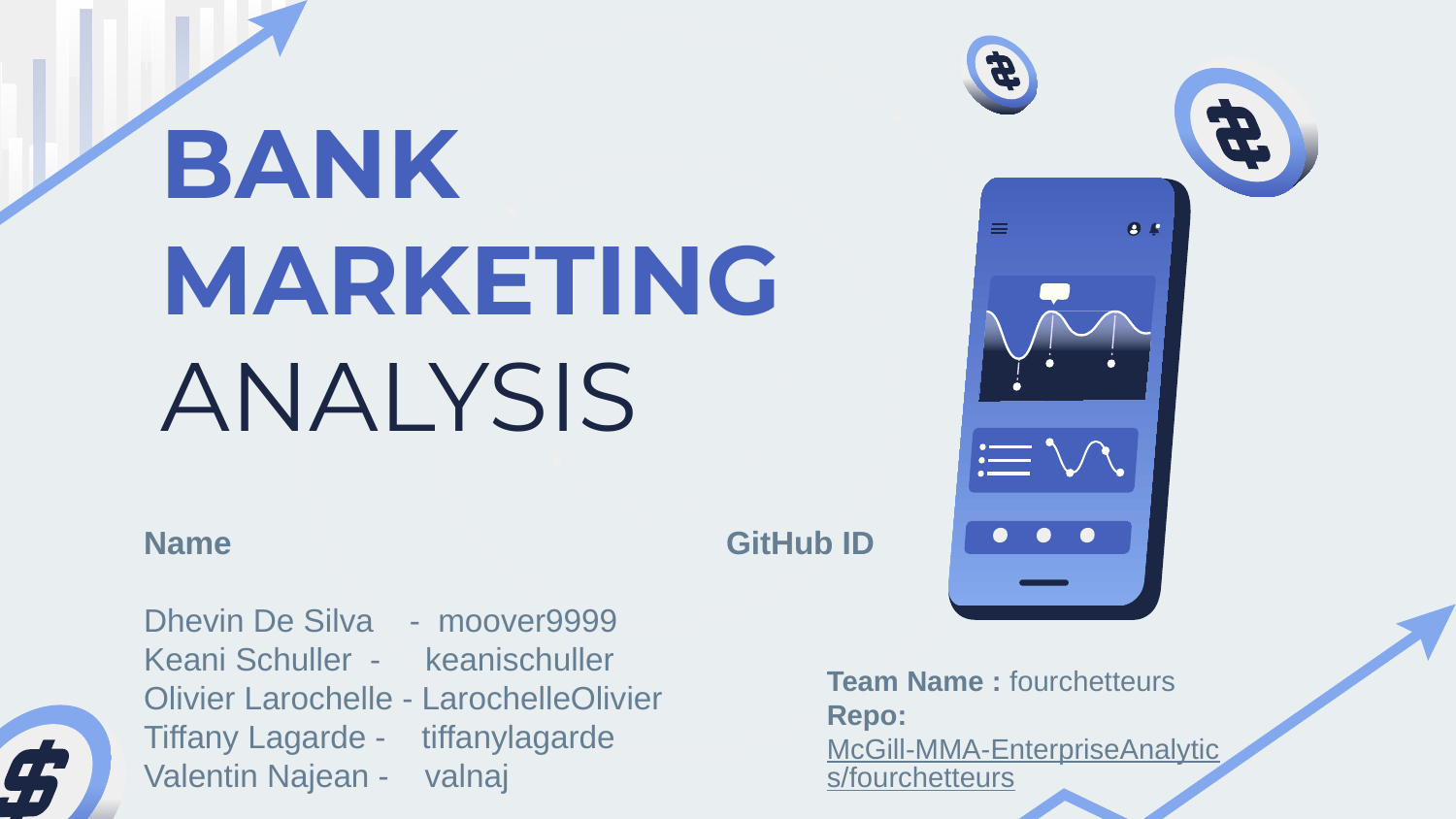

# BANK MARKETING
ANALYSIS

Name				GitHub ID
Dhevin De Silva    -  moover9999
Keani Schuller  -     keanischuller
Olivier Larochelle - LarochelleOlivier
Tiffany Lagarde -    tiffanylagarde
Valentin Najean -    valnaj
Team Name : fourchetteurs
Repo:McGill-MMA-EnterpriseAnalytics/fourchetteurs